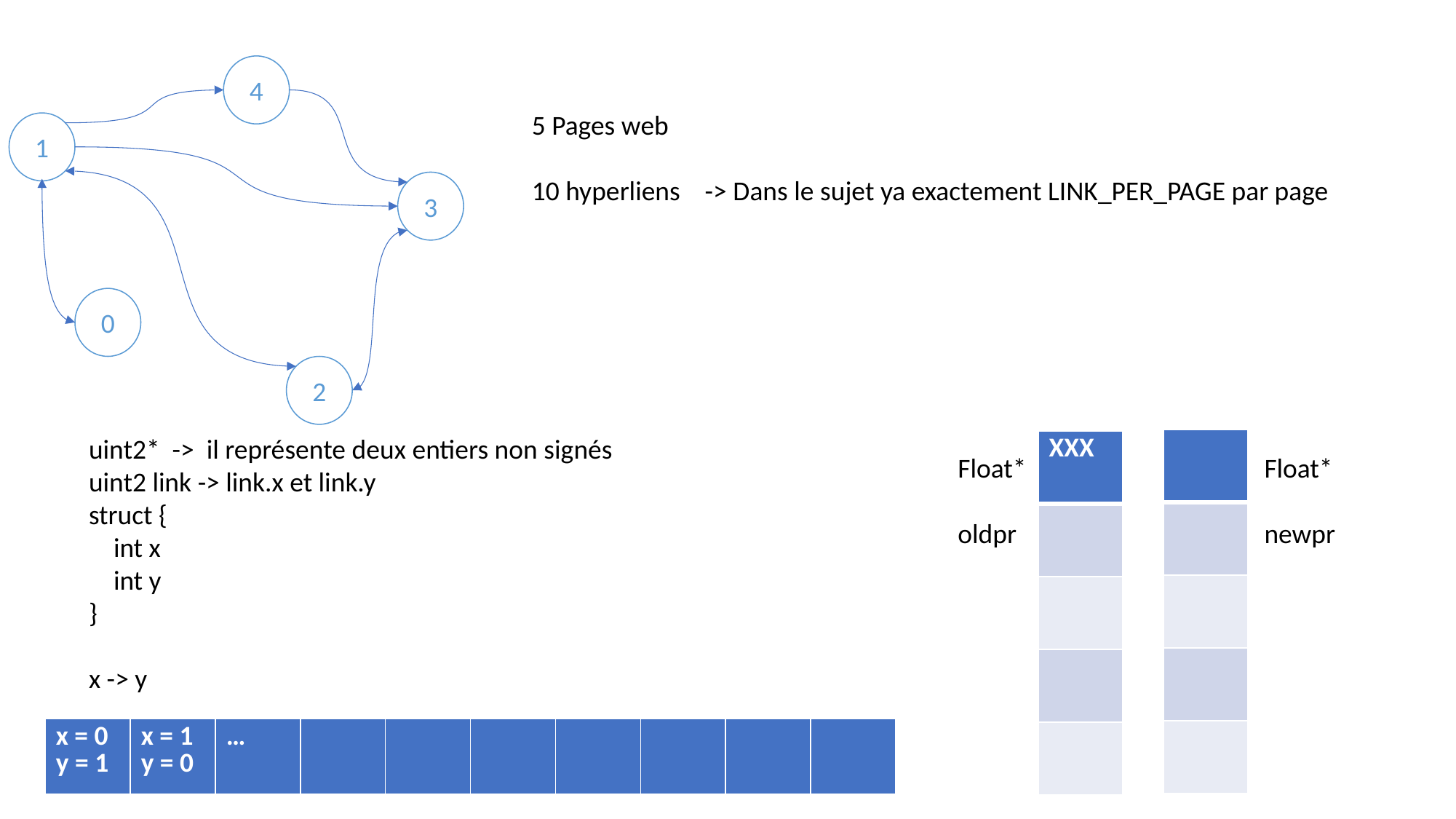

4
5 Pages web

10 hyperliens    -> Dans le sujet ya exactement LINK_PER_PAGE par page
1
3
0
2
uint2*  ->  il représente deux entiers non signés
uint2 link -> link.x et link.y
struct {
    int x
    int y
}

x -> y
|  |
| --- |
|  |
|  |
|  |
|  |
| XXX |
| --- |
|  |
|  |
|  |
|  |
Float*

oldpr
Float*

newpr
| x = 0 y = 1 | x = 1 y = 0 | … |  |  |  |  |  |  |  |
| --- | --- | --- | --- | --- | --- | --- | --- | --- | --- |